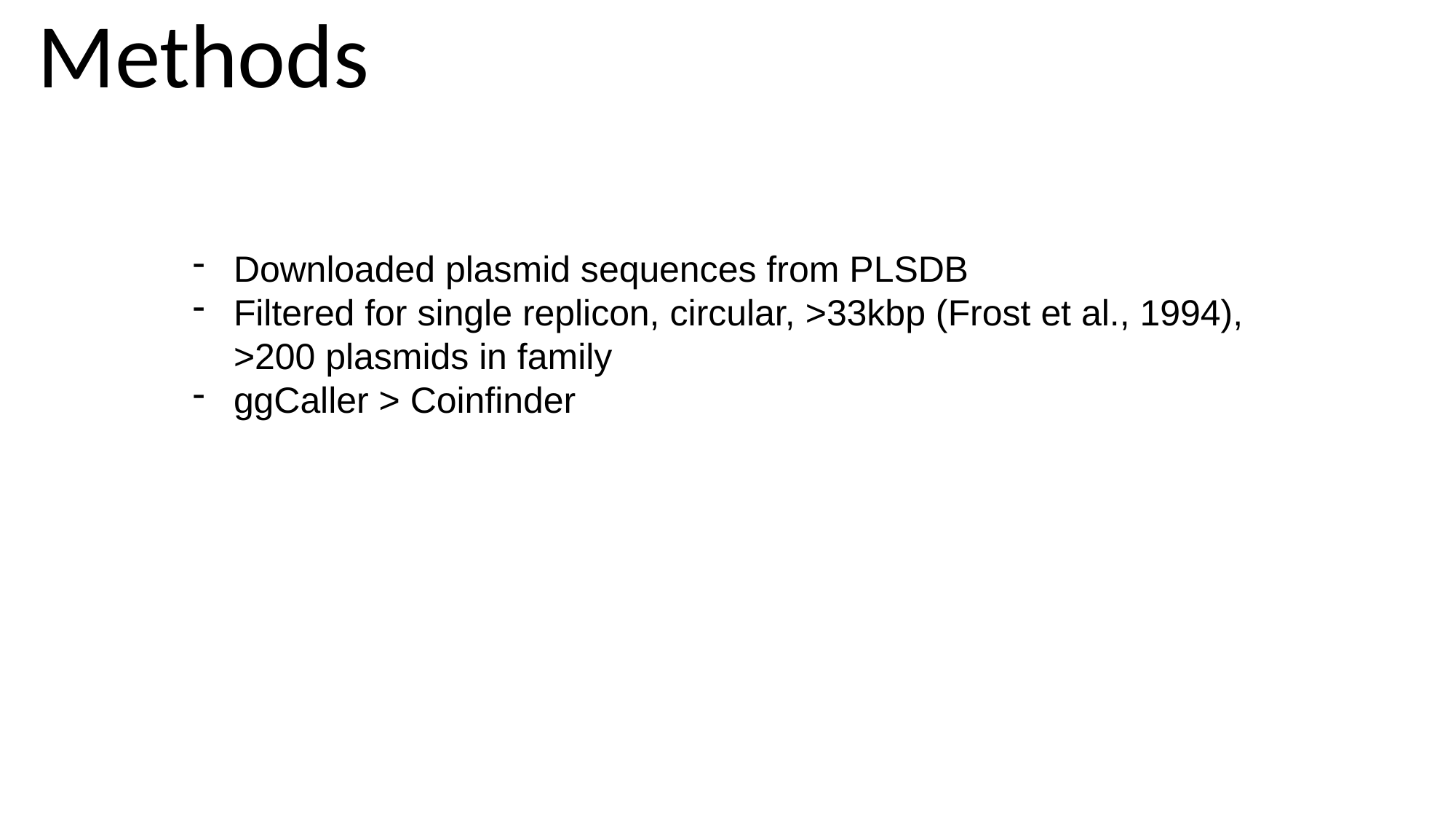

# Methods
Downloaded plasmid sequences from PLSDB
Filtered for single replicon, circular, >33kbp (Frost et al., 1994), >200 plasmids in family
ggCaller > Coinfinder